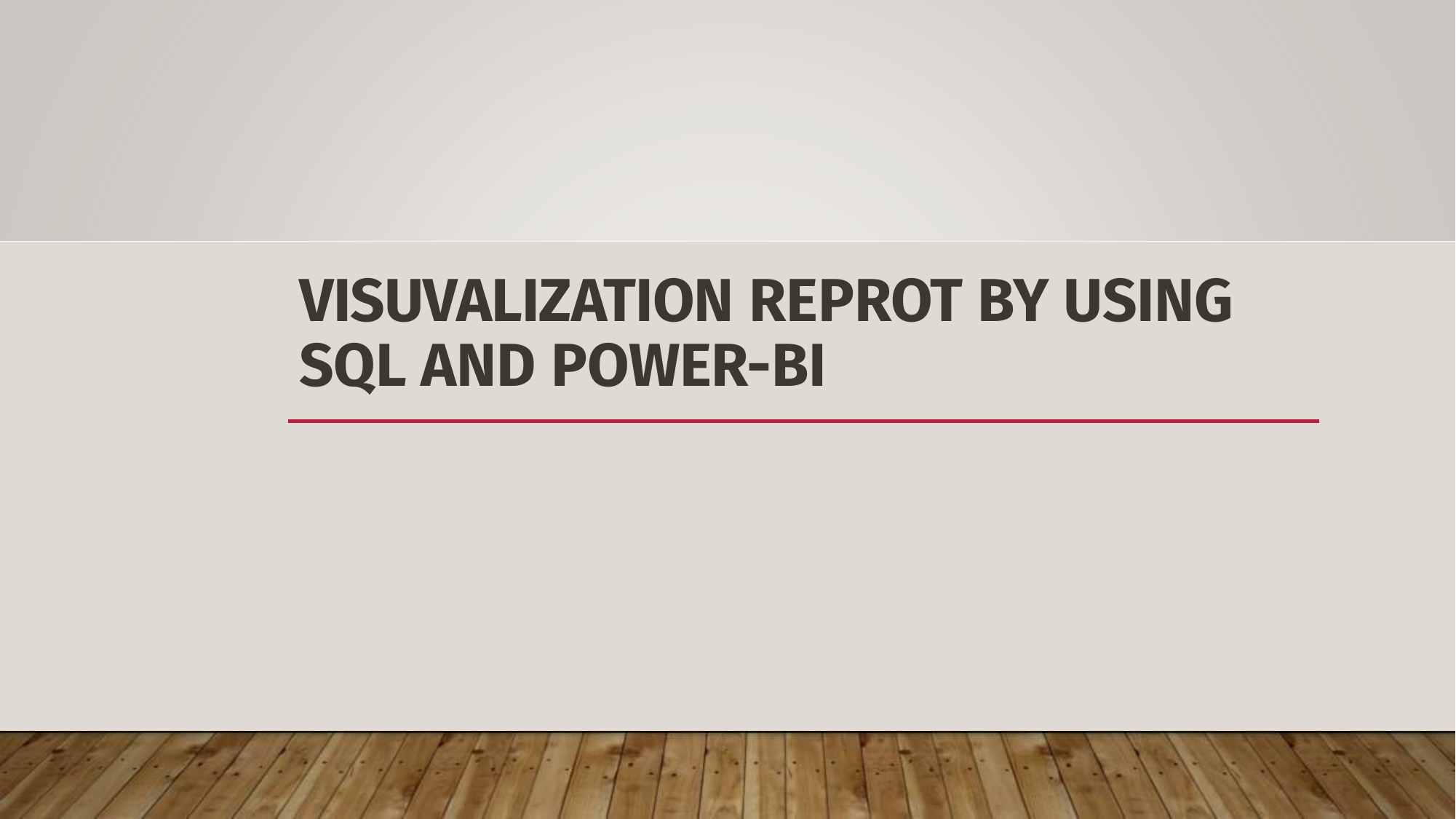

# VISUVALIZATION REPROT BY USING SQL AND POWER-BI